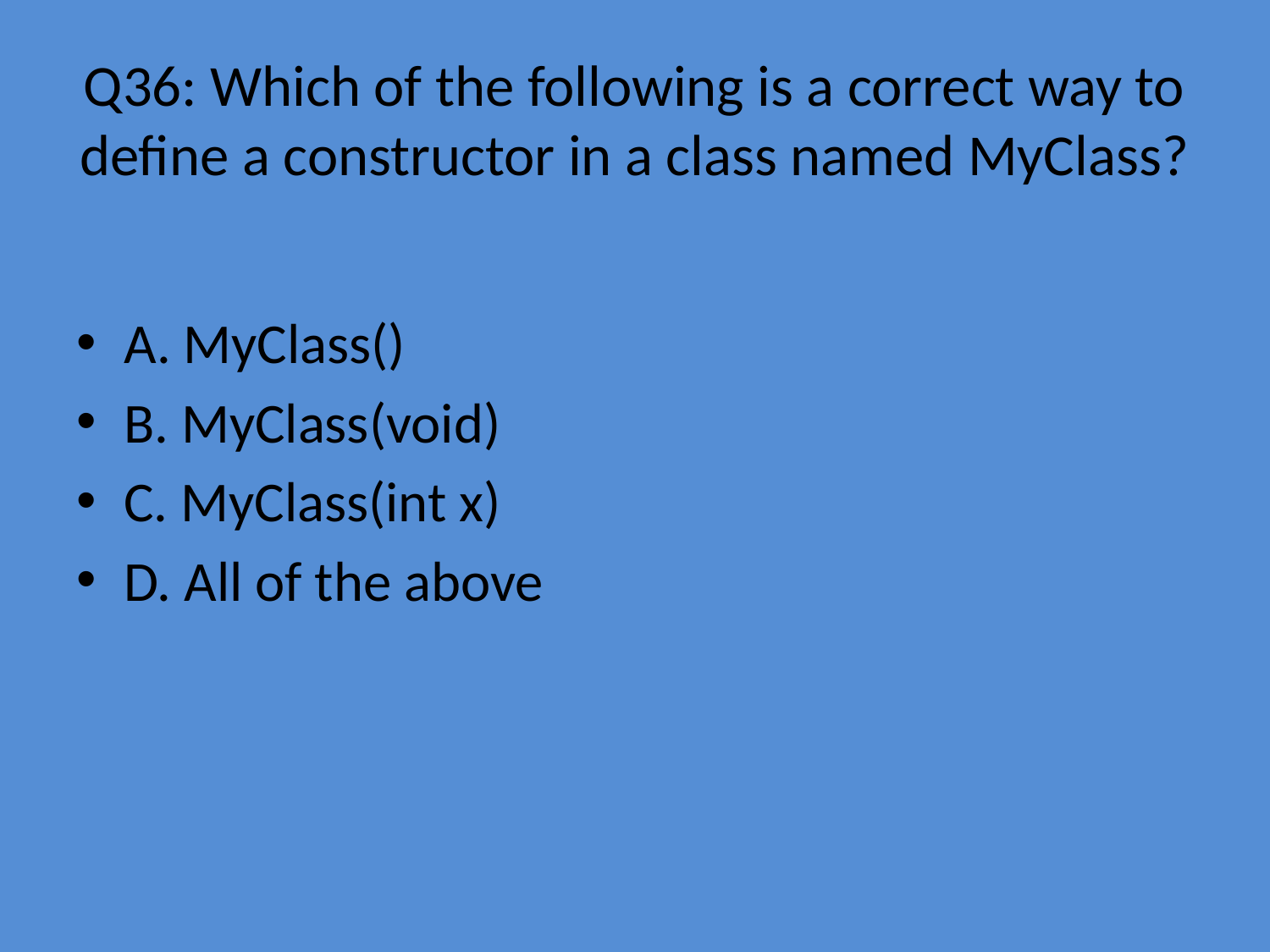

# Q36: Which of the following is a correct way to define a constructor in a class named MyClass?

A. MyClass()
B. MyClass(void)
C. MyClass(int x)
D. All of the above